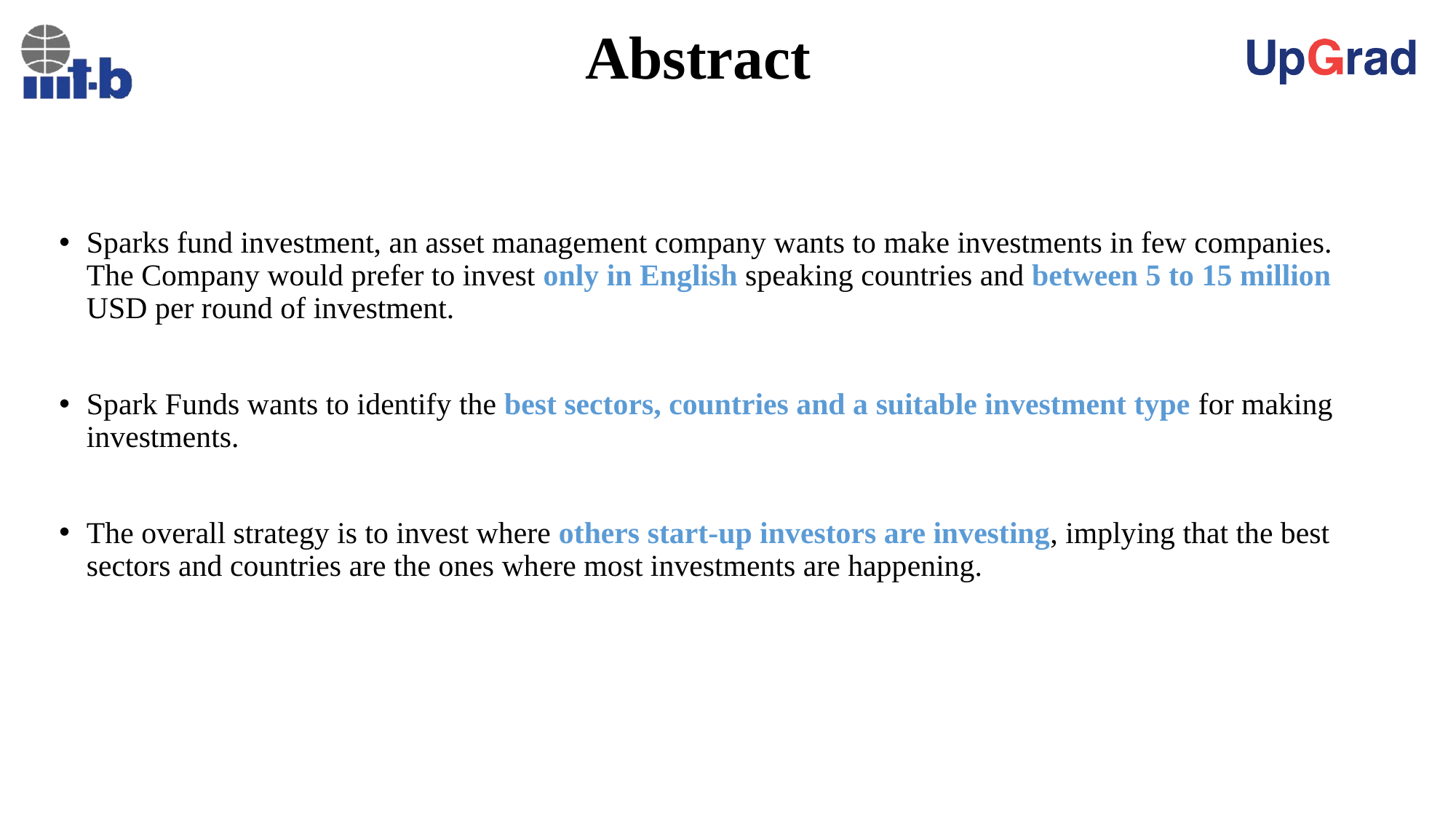

# Abstract
Sparks fund investment, an asset management company wants to make investments in few companies. The Company would prefer to invest only in English speaking countries and between 5 to 15 million USD per round of investment.

Spark Funds wants to identify the best sectors, countries and a suitable investment type for making investments.

The overall strategy is to invest where others start-up investors are investing, implying that the best sectors and countries are the ones where most investments are happening.